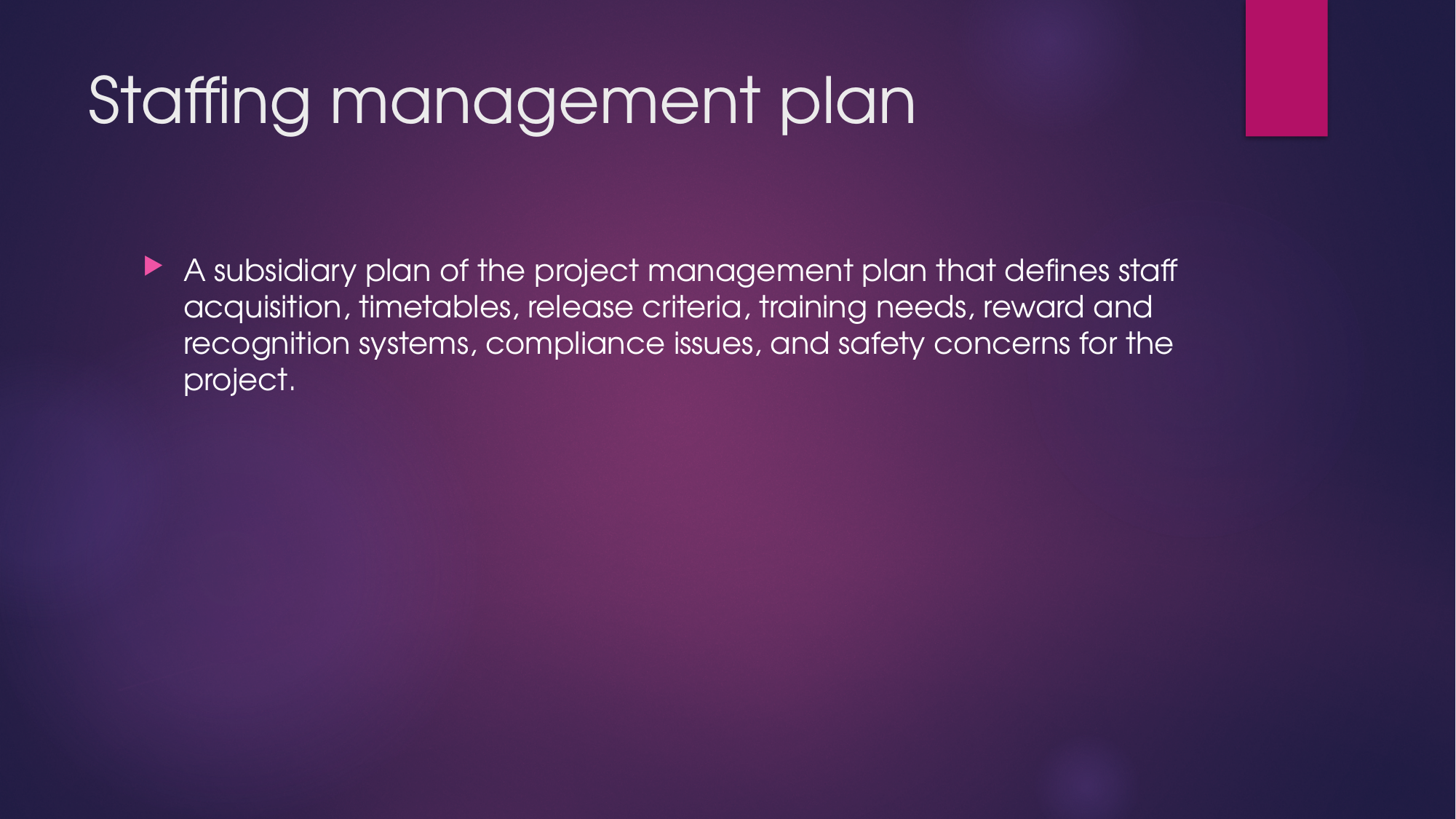

# Staffing management plan
A subsidiary plan of the project management plan that defines staff acquisition, timetables, release criteria, training needs, reward and recognition systems, compliance issues, and safety concerns for the project.